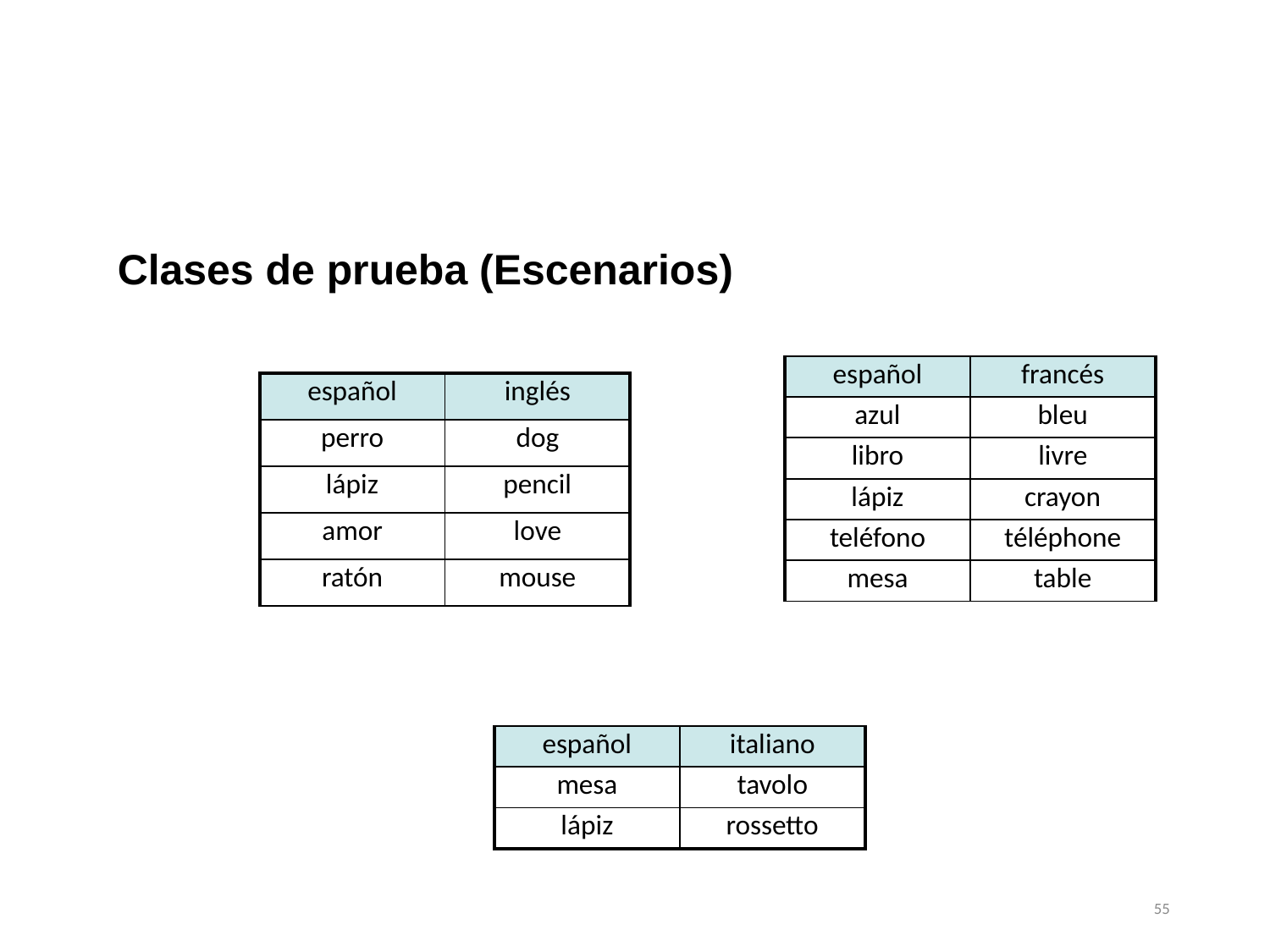

Clases de prueba (Escenarios)
| español | francés |
| --- | --- |
| azul | bleu |
| libro | livre |
| lápiz | crayon |
| teléfono | téléphone |
| mesa | table |
| español | inglés |
| --- | --- |
| perro | dog |
| lápiz | pencil |
| amor | love |
| ratón | mouse |
| español | italiano |
| --- | --- |
| mesa | tavolo |
| lápiz | rossetto |
55